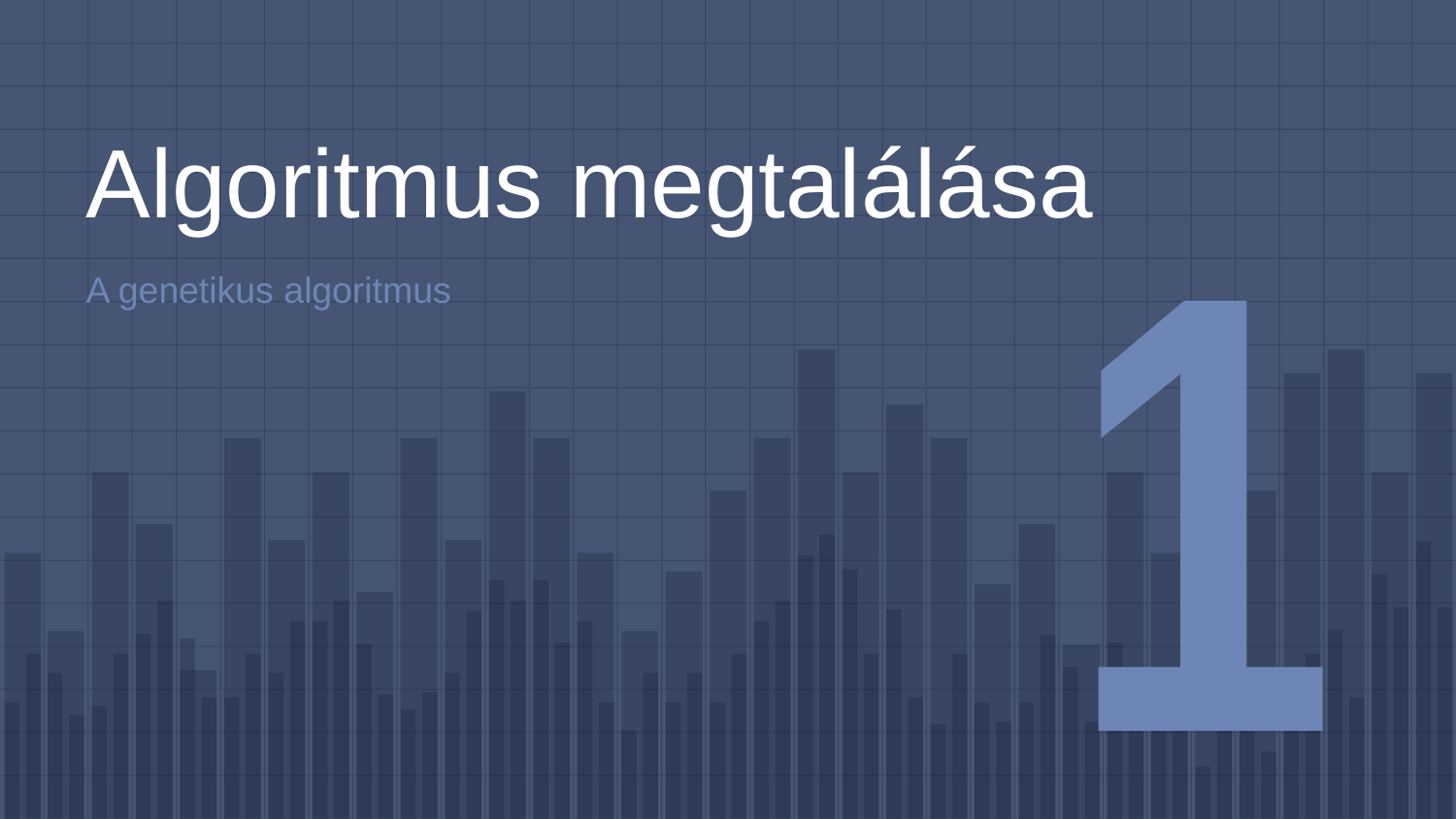

# Algoritmus megtalálása
A genetikus algoritmus
1